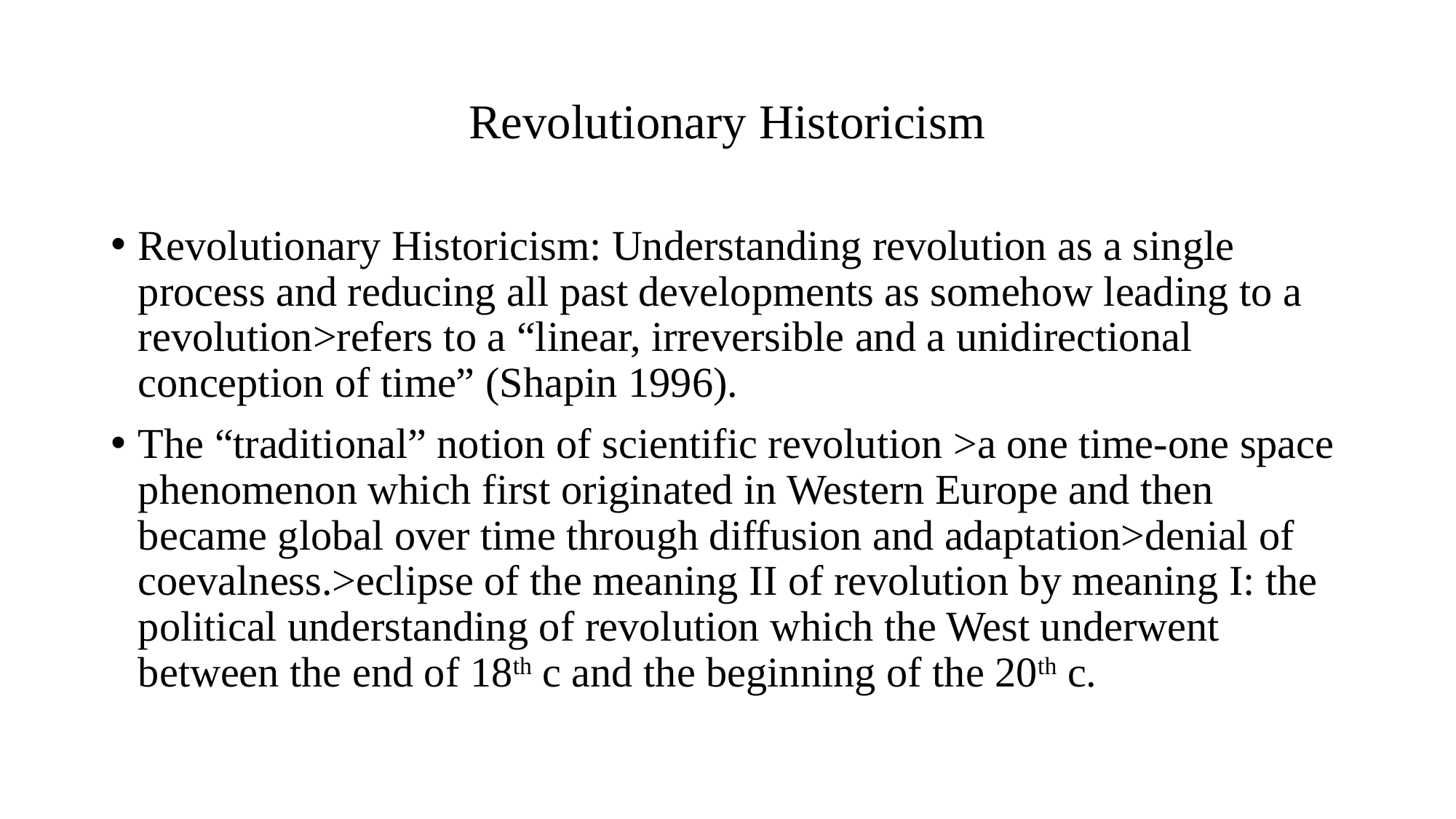

# Revolutionary Historicism
Revolutionary Historicism: Understanding revolution as a single process and reducing all past developments as somehow leading to a revolution>refers to a “linear, irreversible and a unidirectional conception of time” (Shapin 1996).
The “traditional” notion of scientific revolution >a one time-one space phenomenon which first originated in Western Europe and then became global over time through diffusion and adaptation>denial of coevalness.>eclipse of the meaning II of revolution by meaning I: the political understanding of revolution which the West underwent between the end of 18th c and the beginning of the 20th c.